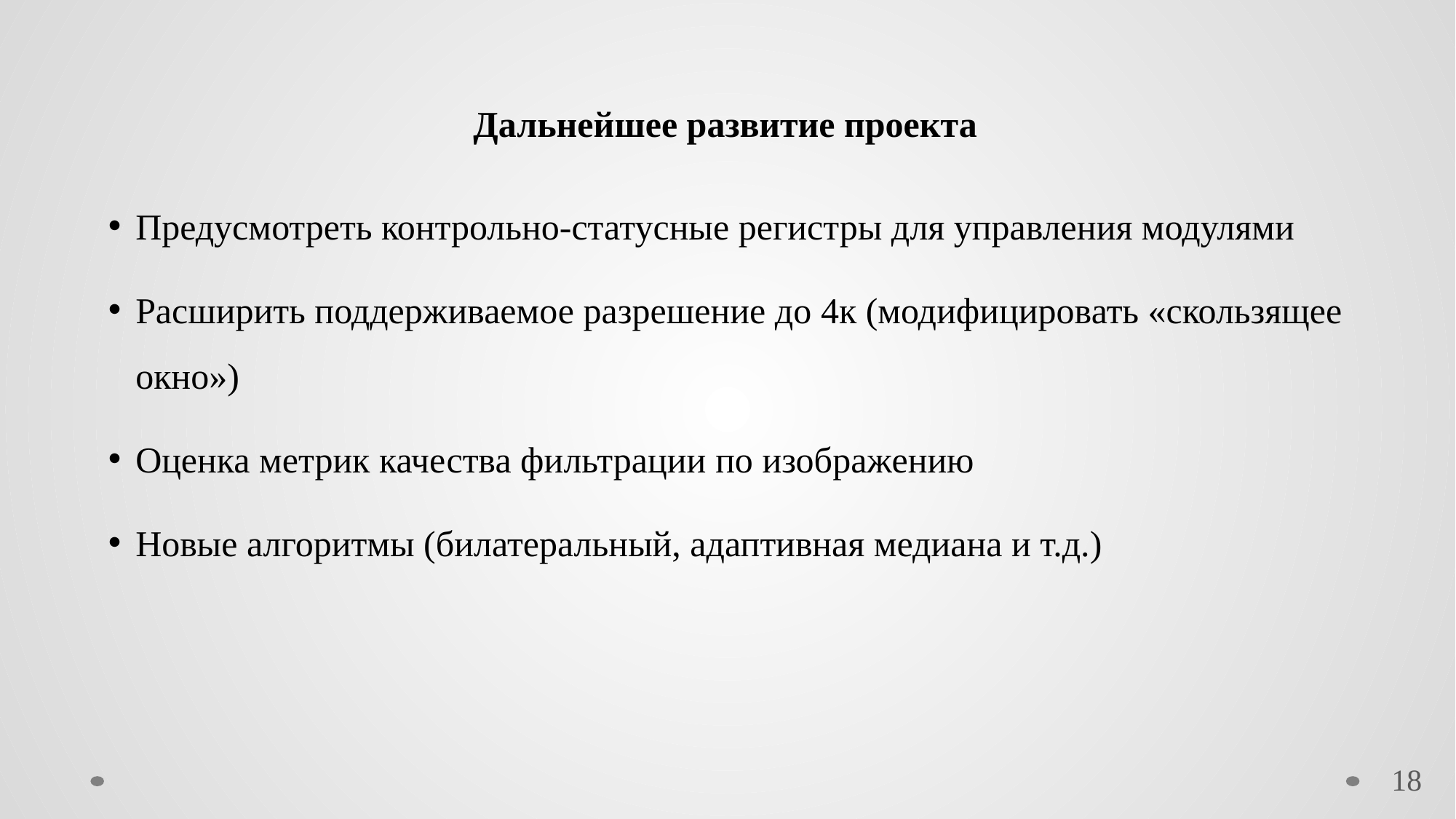

Дальнейшее развитие проекта
Предусмотреть контрольно-статусные регистры для управления модулями
Расширить поддерживаемое разрешение до 4к (модифицировать «скользящее окно»)
Оценка метрик качества фильтрации по изображению
Новые алгоритмы (билатеральный, адаптивная медиана и т.д.)

18